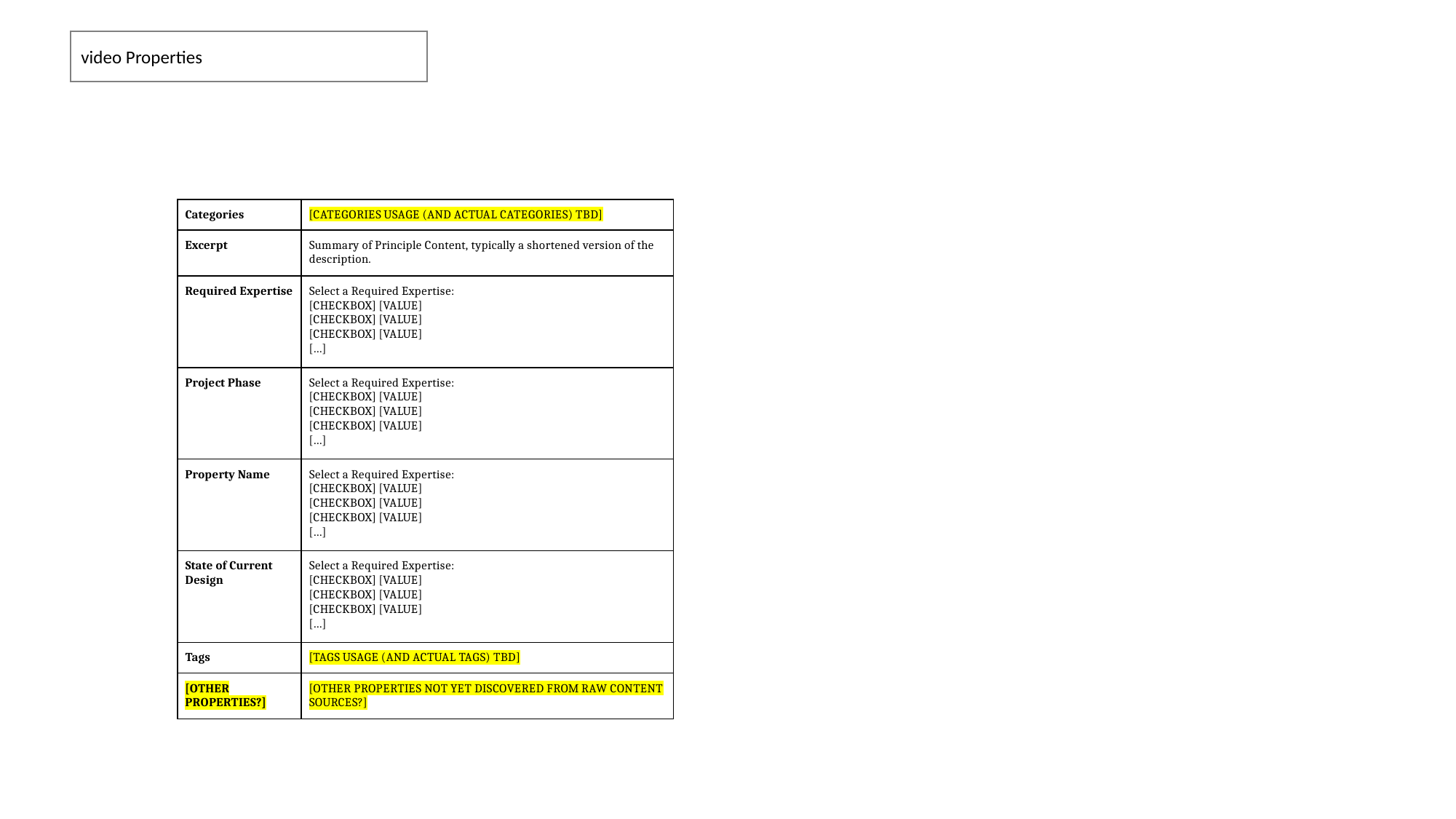

video Properties
| Categories | [CATEGORIES USAGE (AND ACTUAL CATEGORIES) TBD] |
| --- | --- |
| Excerpt | Summary of Principle Content, typically a shortened version of the description. |
| Required Expertise | Select a Required Expertise: [CHECKBOX] [VALUE] [CHECKBOX] [VALUE] [CHECKBOX] [VALUE] […] |
| Project Phase | Select a Required Expertise: [CHECKBOX] [VALUE] [CHECKBOX] [VALUE] [CHECKBOX] [VALUE] […] |
| Property Name | Select a Required Expertise: [CHECKBOX] [VALUE] [CHECKBOX] [VALUE] [CHECKBOX] [VALUE] […] |
| State of Current Design | Select a Required Expertise: [CHECKBOX] [VALUE] [CHECKBOX] [VALUE] [CHECKBOX] [VALUE] […] |
| Tags | [TAGS USAGE (AND ACTUAL TAGS) TBD] |
| [OTHER PROPERTIES?] | [OTHER PROPERTIES NOT YET DISCOVERED FROM RAW CONTENT SOURCES?] |